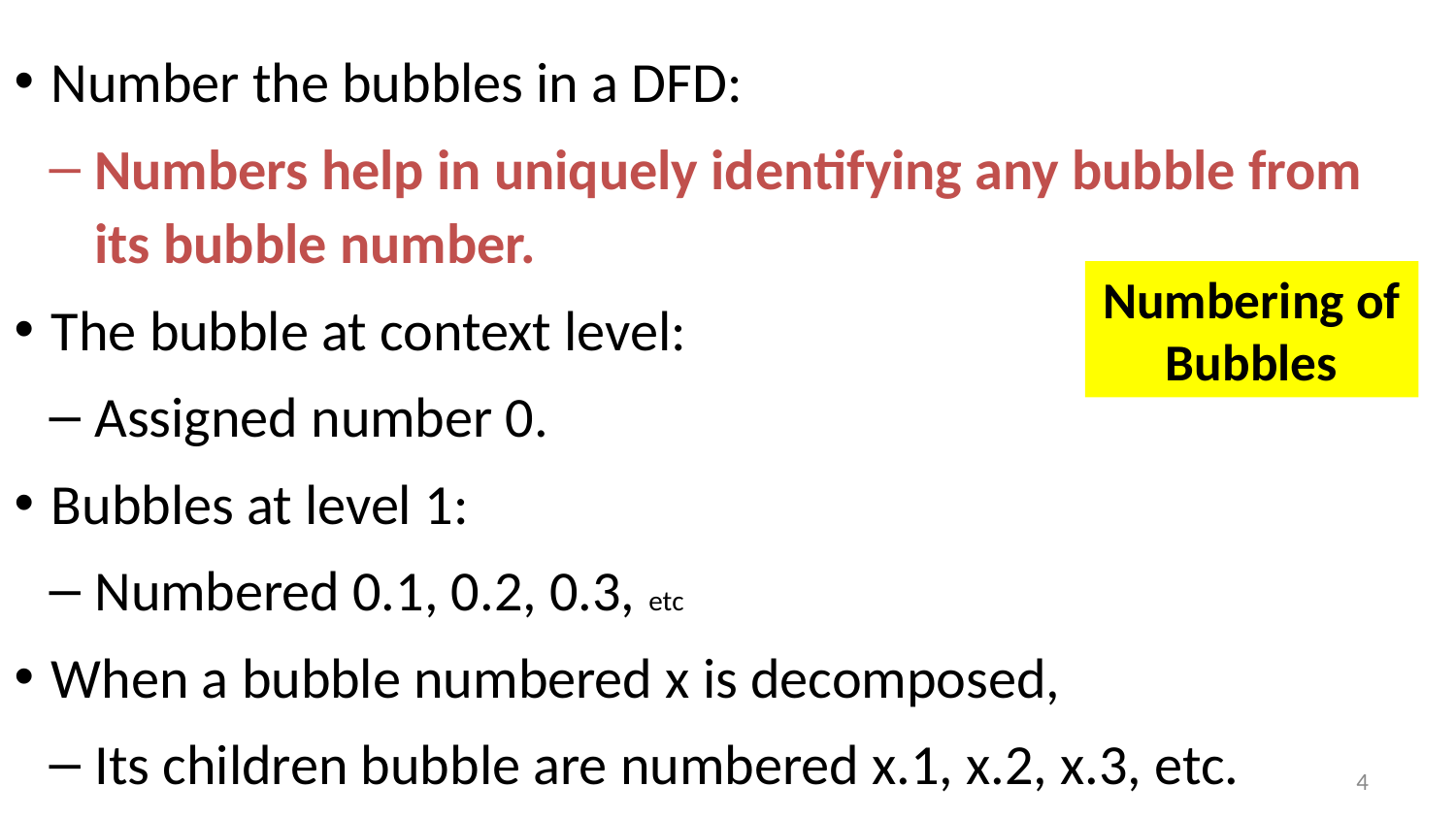

Number the bubbles in a DFD:
Numbers help in uniquely identifying any bubble from its bubble number.
The bubble at context level:
Assigned number 0.
Bubbles at level 1:
Numbered 0.1, 0.2, 0.3, etc
When a bubble numbered x is decomposed,
Its children bubble are numbered x.1, x.2, x.3, etc.
# Numbering of Bubbles
4